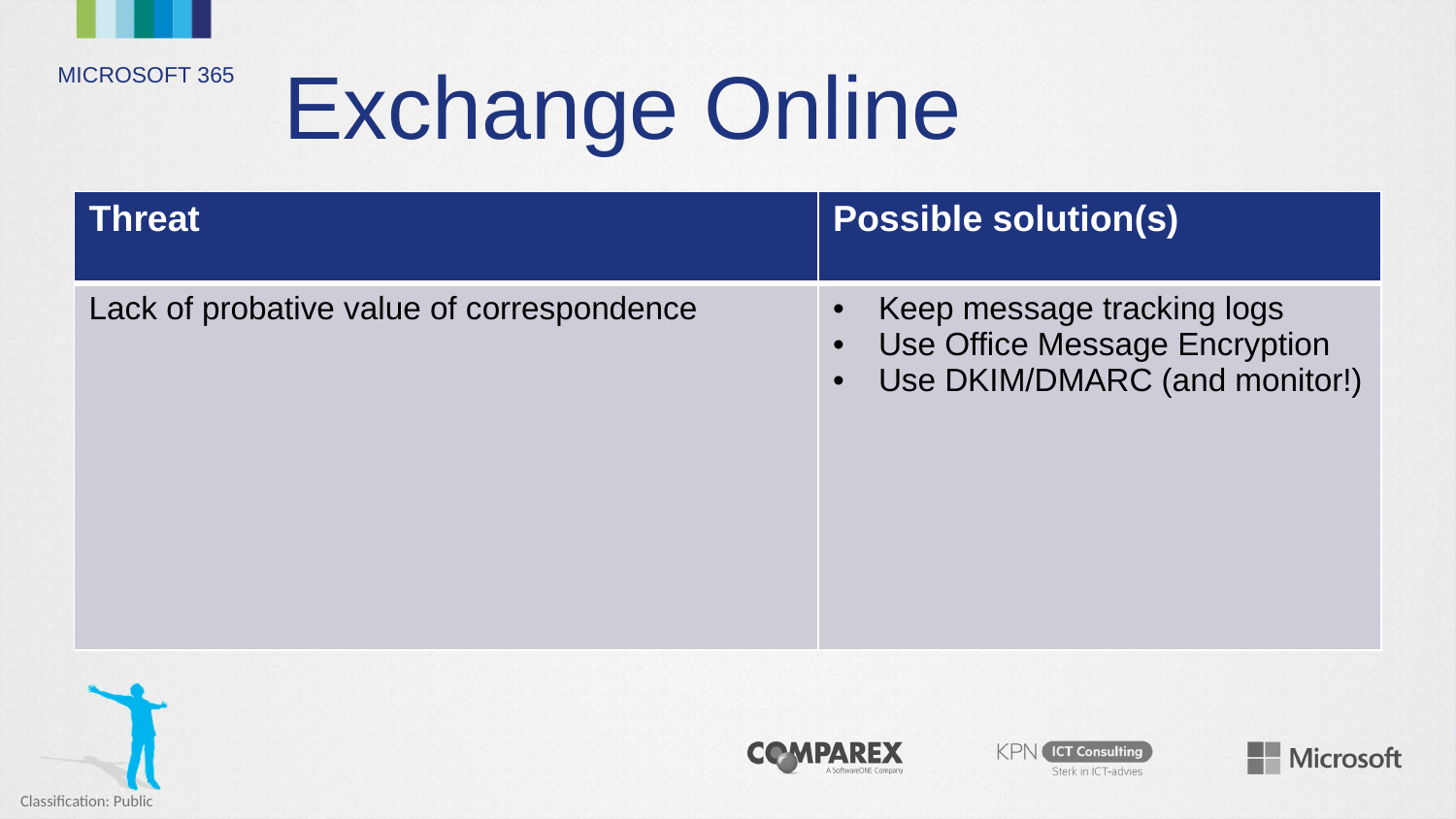

# Exchange Online
| Threat | Possible solution(s) |
| --- | --- |
| Lack of probative value of correspondence | Keep message tracking logs Use Office Message Encryption Use DKIM/DMARC (and monitor!) |